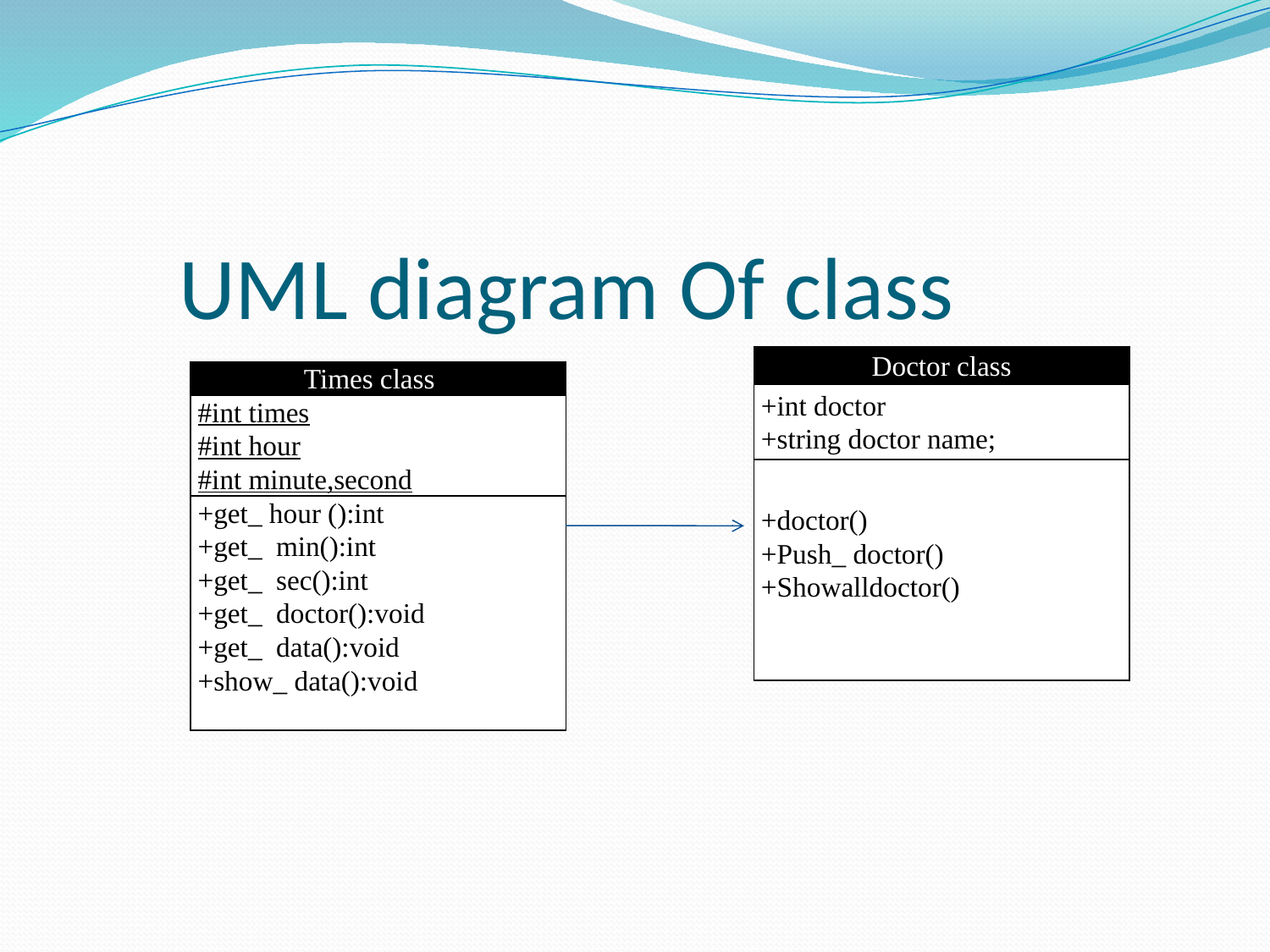

# UML diagram Of class
| Doctor class |
| --- |
| +int doctor +string doctor name; |
| +doctor() +Push\_ doctor() +Showalldoctor() |
| TTimes classass |
| --- |
| #int times #int hour #int minute,second |
| +get\_ hour ():int +get\_ min():int +get\_ sec():int +get\_ doctor():void +get\_ data():void +show\_ data():void |